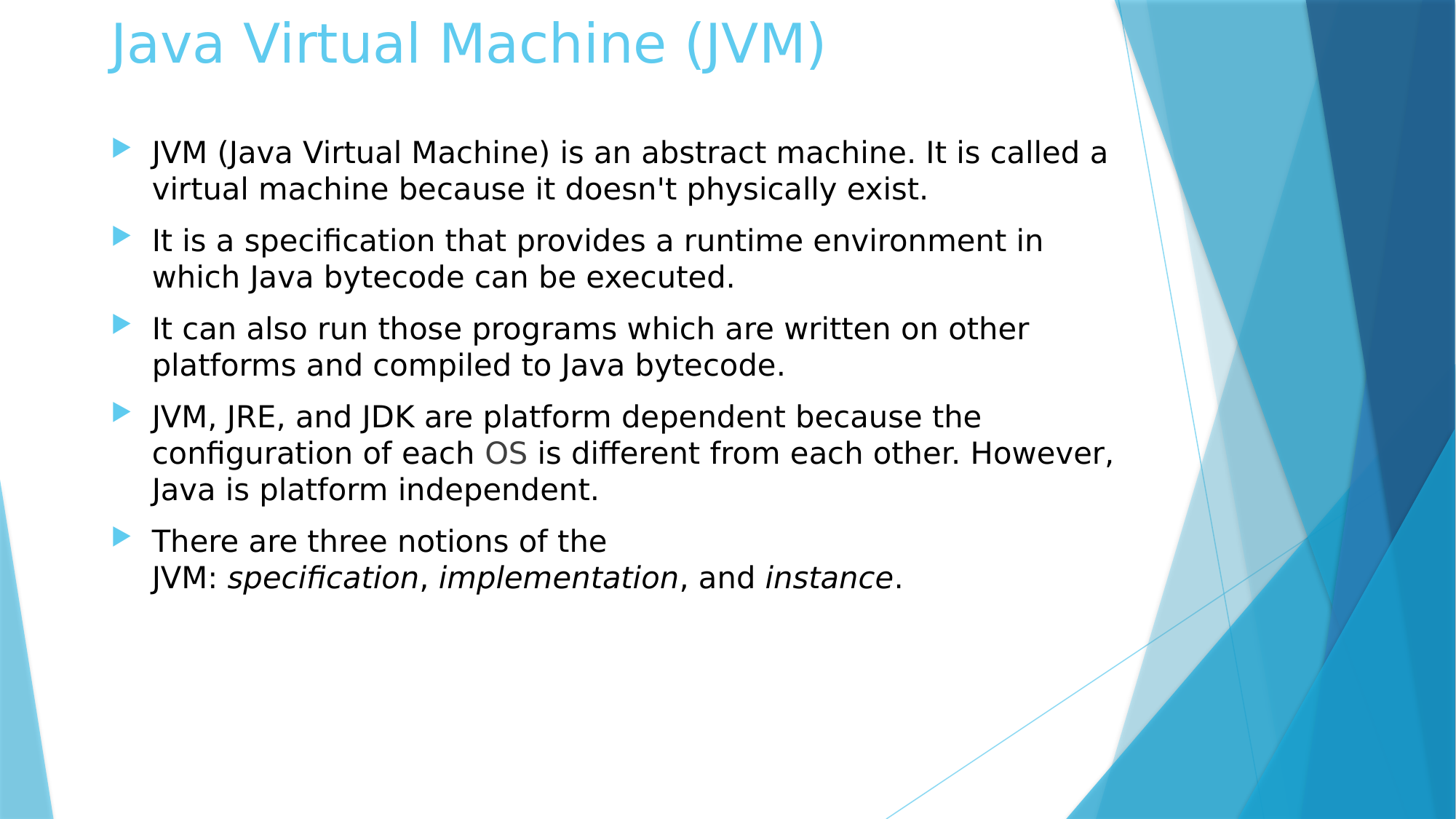

# Java Virtual Machine (JVM)
JVM (Java Virtual Machine) is an abstract machine. It is called a virtual machine because it doesn't physically exist.
It is a specification that provides a runtime environment in which Java bytecode can be executed.
It can also run those programs which are written on other platforms and compiled to Java bytecode.
JVM, JRE, and JDK are platform dependent because the configuration of each OS is different from each other. However, Java is platform independent.
There are three notions of the JVM: specification, implementation, and instance.